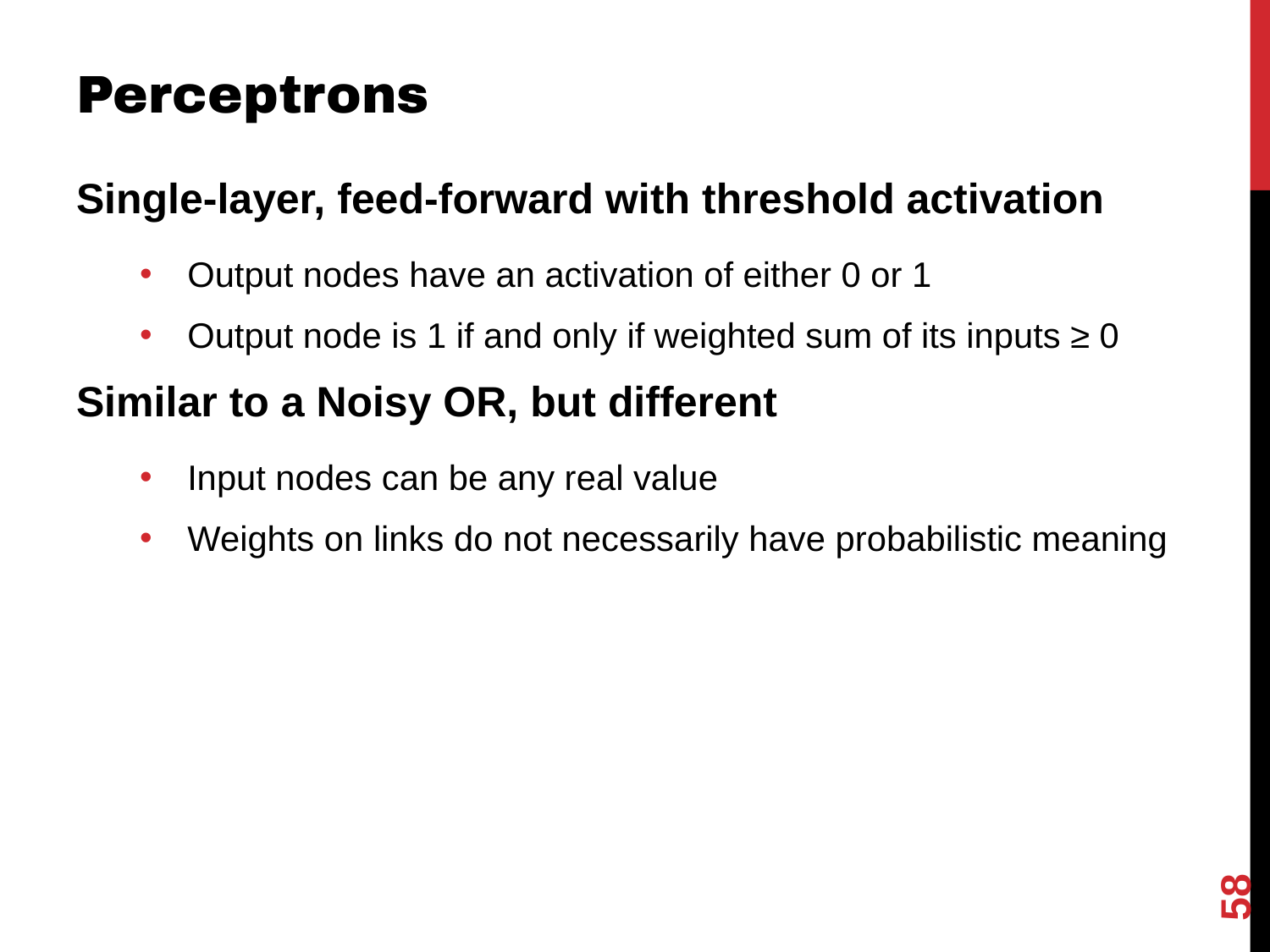

# Perceptrons
Single-layer, feed-forward with threshold activation
Output nodes have an activation of either 0 or 1
Output node is 1 if and only if weighted sum of its inputs ≥ 0
Similar to a Noisy OR, but different
Input nodes can be any real value
Weights on links do not necessarily have probabilistic meaning
58